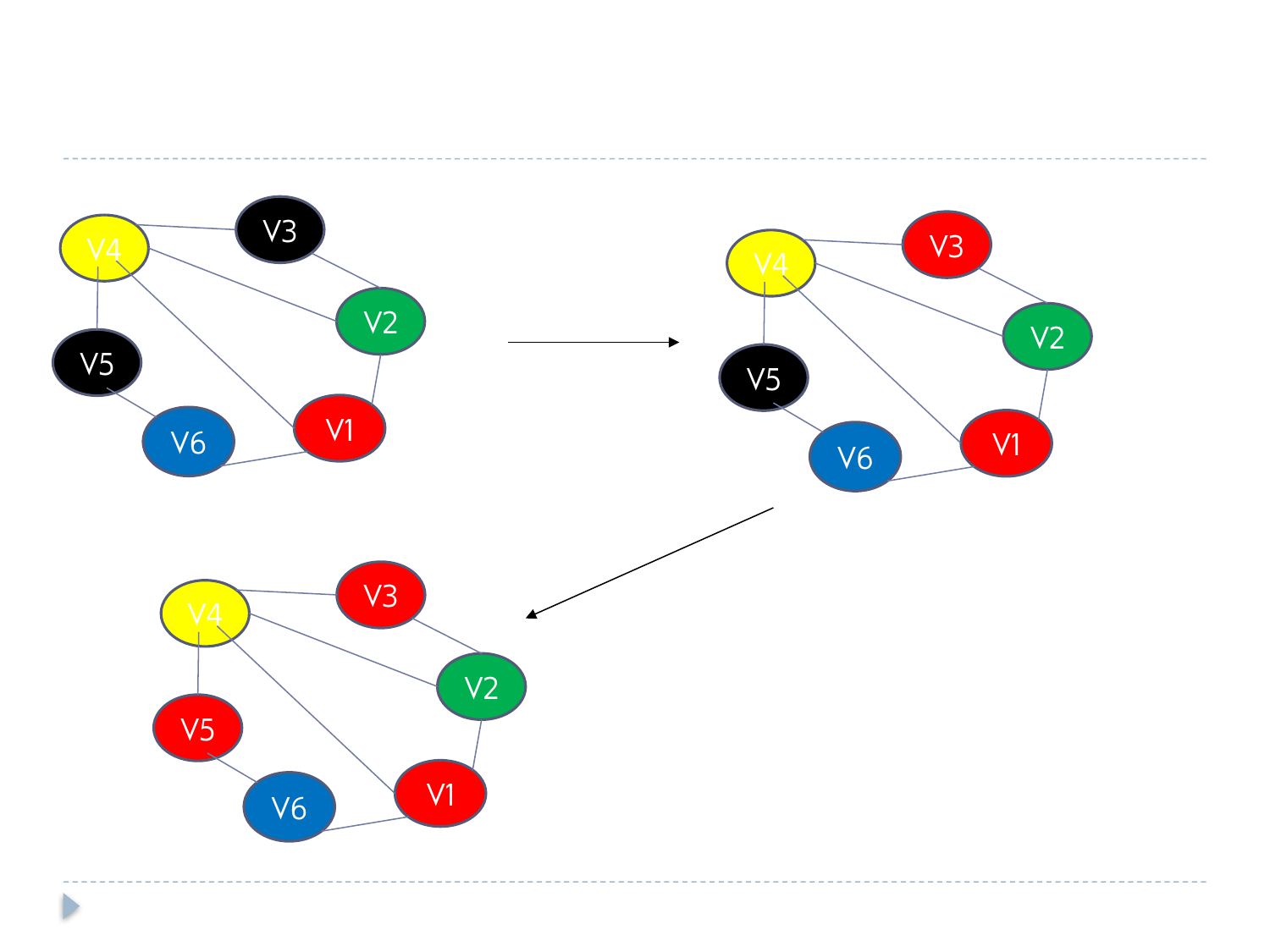

V3
V4
V2
V5
V1
V6
V3
V4
V2
V5
V1
V6
V3
V4
V2
V5
V1
V6